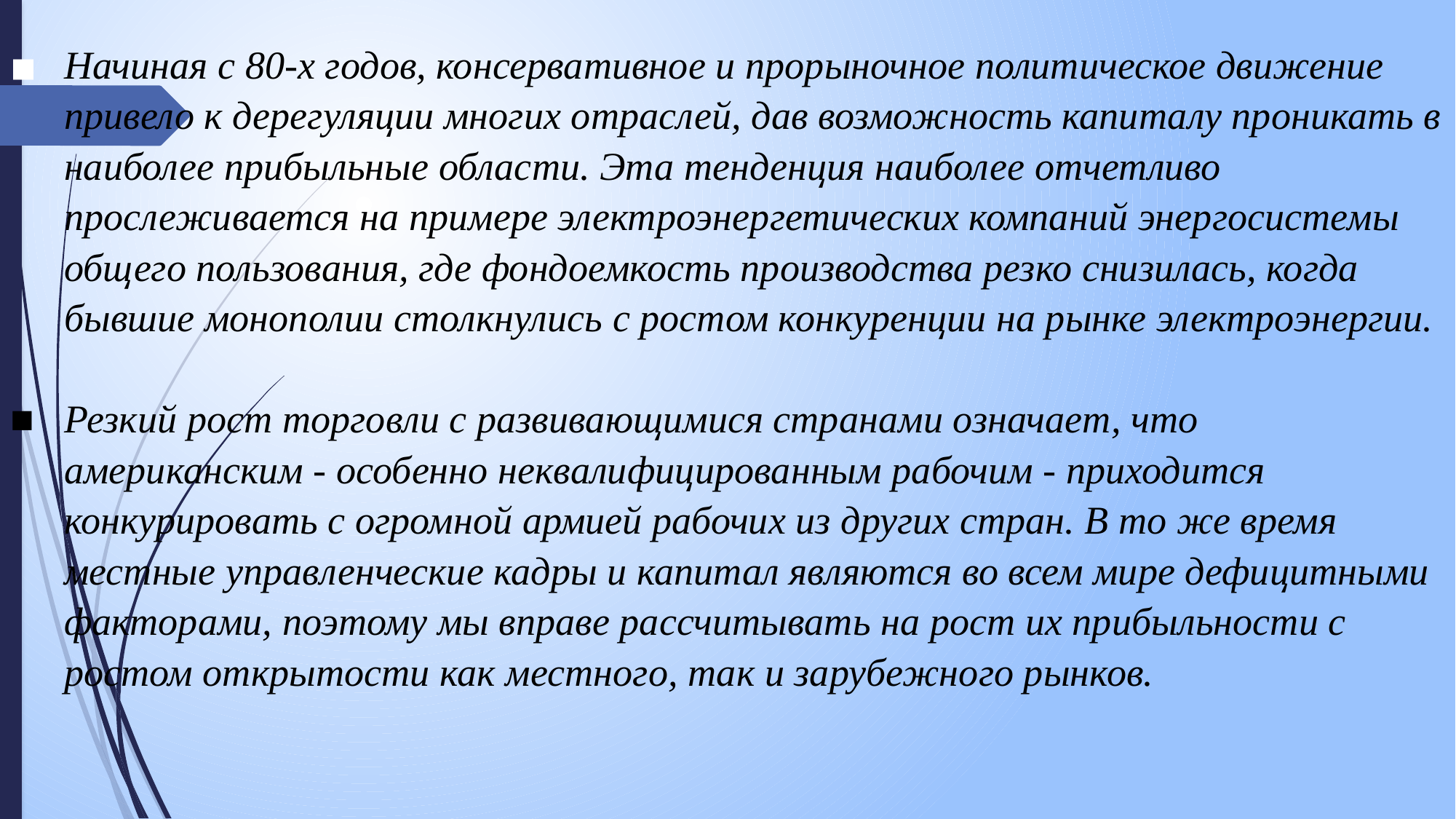

■ 	Начиная с 80-х годов, консервативное и прорыночное политическое движение привело к дерегуляции многих отраслей, дав возможность капиталу проникать в наиболее прибыльные области. Эта тенденция наиболее отчетливо прослеживается на примере электроэнергетических компаний энергосистемы общего пользования, где фондоемкость производства резко снизилась, когда бывшие монополии столкнулись с ростом конкуренции на рынке электроэнергии.

■	Резкий рост торговли с развивающимися странами означает, что американским - особенно неквалифицированным рабочим - приходится конкурировать с огромной армией рабочих из других стран. В то же время местные управленческие кадры и капитал являются во всем мире дефицитными факторами, поэтому мы вправе рассчитывать на рост их прибыльности с ростом открытости как местного, так и зарубежного рынков.